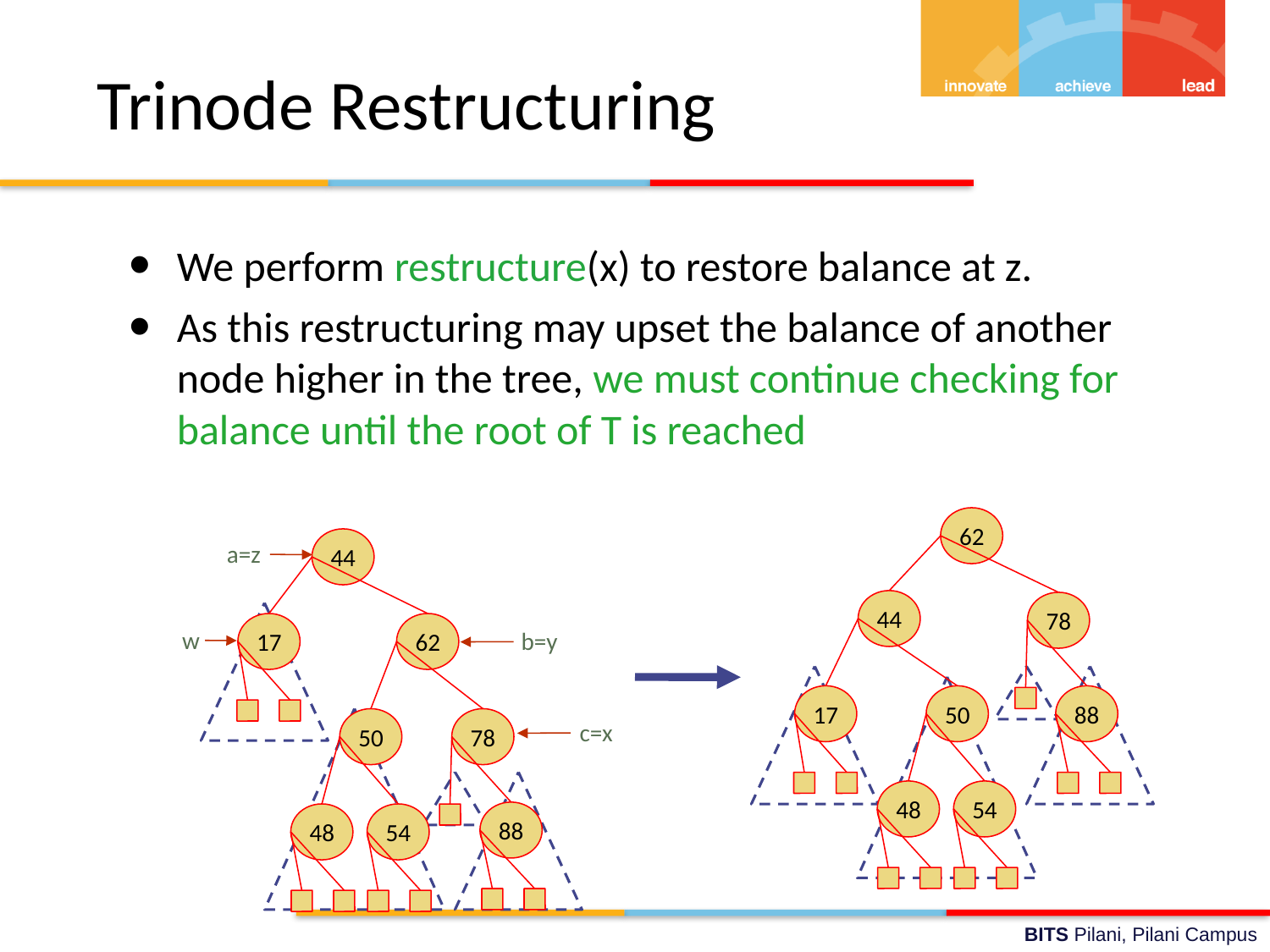

Trinode Restructuring
We perform restructure(x) to restore balance at z.
As this restructuring may upset the balance of another node higher in the tree, we must continue checking for balance until the root of T is reached

62

44
a=z

44

78

17

62
w
b=y

17

50

88

50

78
c=x

48

54

88

48

54